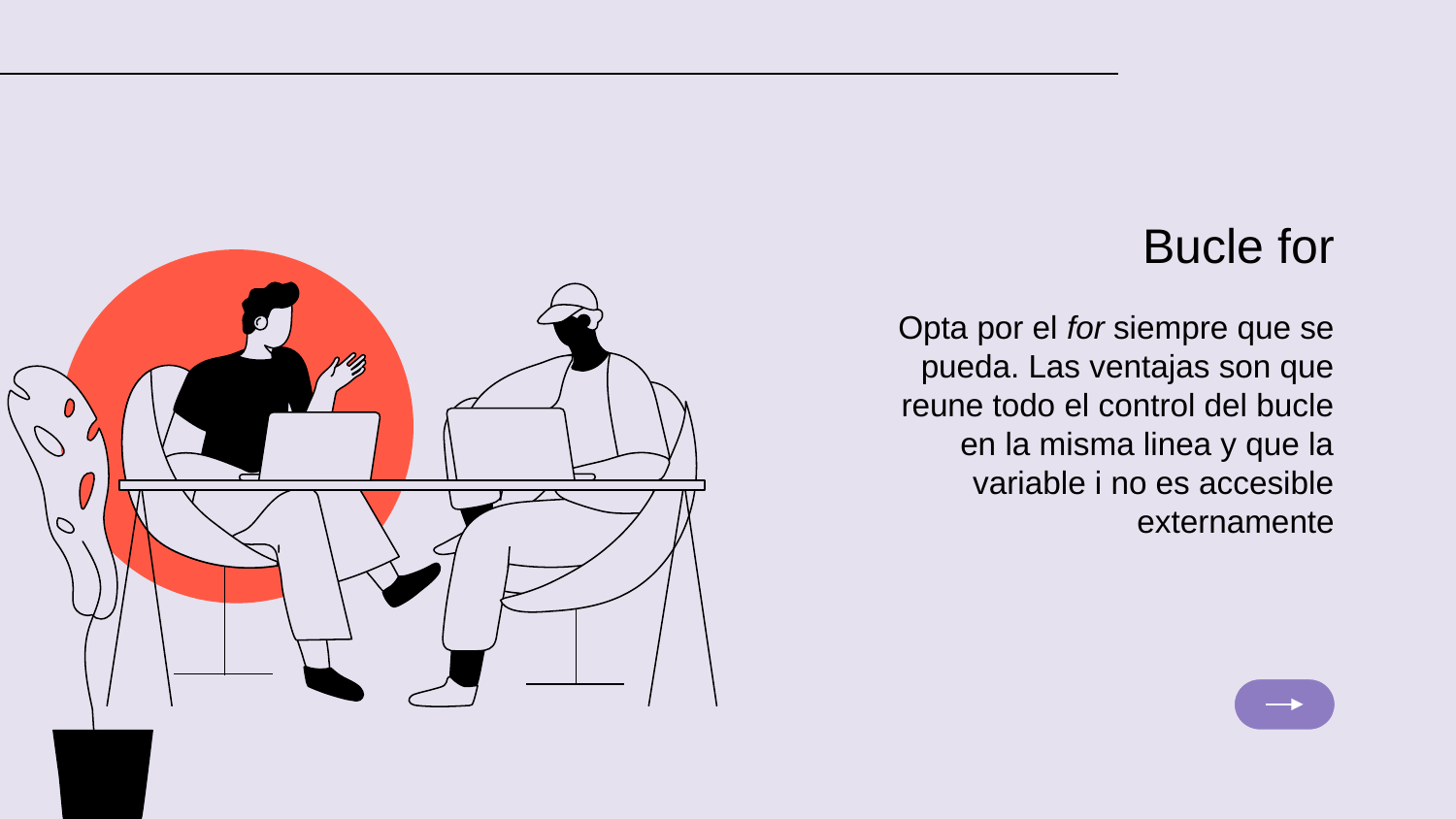

# Bucle for

Opta por el for siempre que se pueda. Las ventajas son que reune todo el control del bucle en la misma linea y que la variable i no es accesible externamente